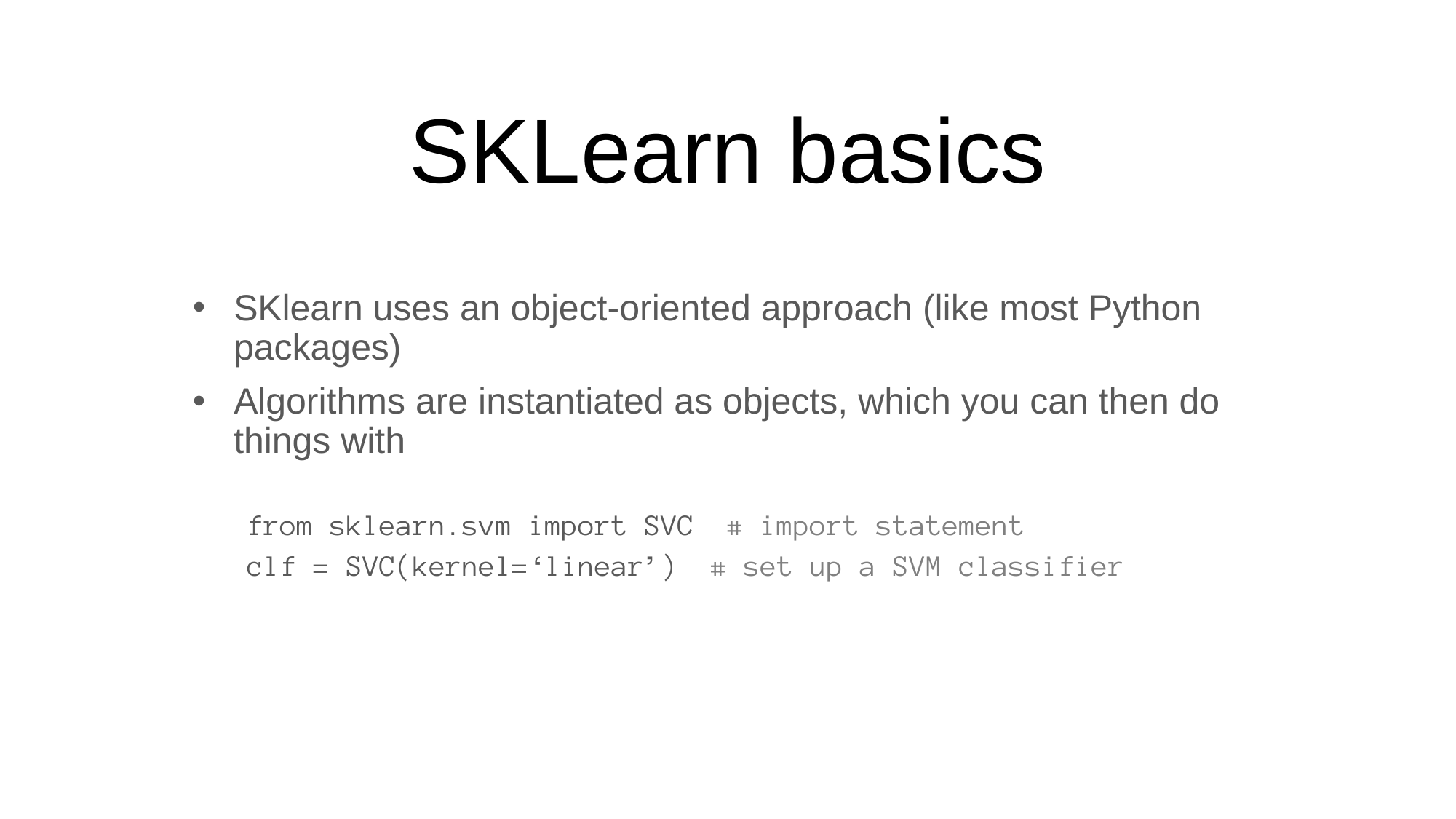

# SKLearn basics
SKlearn uses an object-oriented approach (like most Python packages)
Algorithms are instantiated as objects, which you can then do things with

from sklearn.svm import SVC  # import statement
clf = SVC(kernel=‘linear’)  # set up a SVM classifier